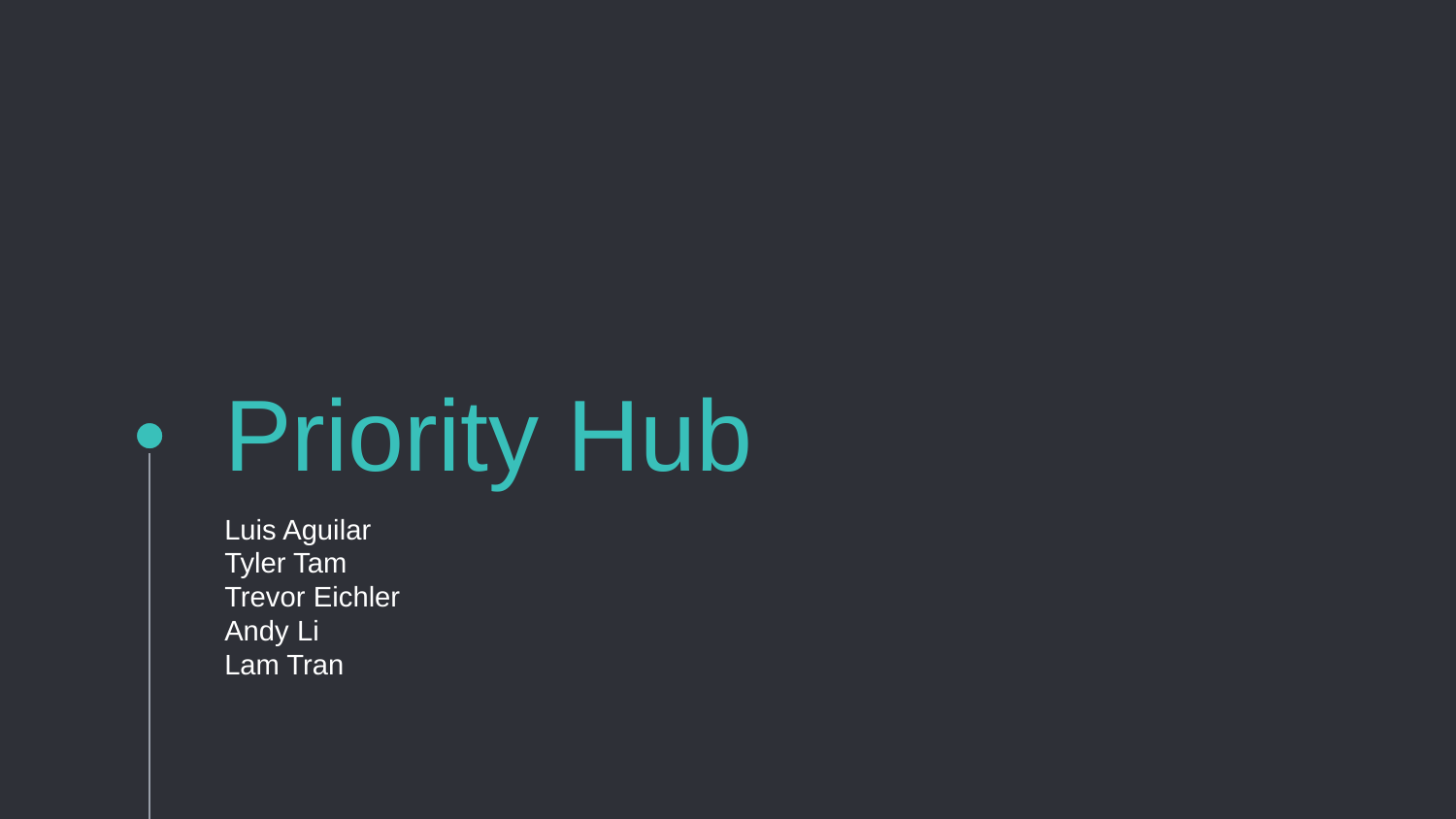

# Priority Hub
Luis Aguilar
Tyler Tam
Trevor Eichler
Andy Li
Lam Tran